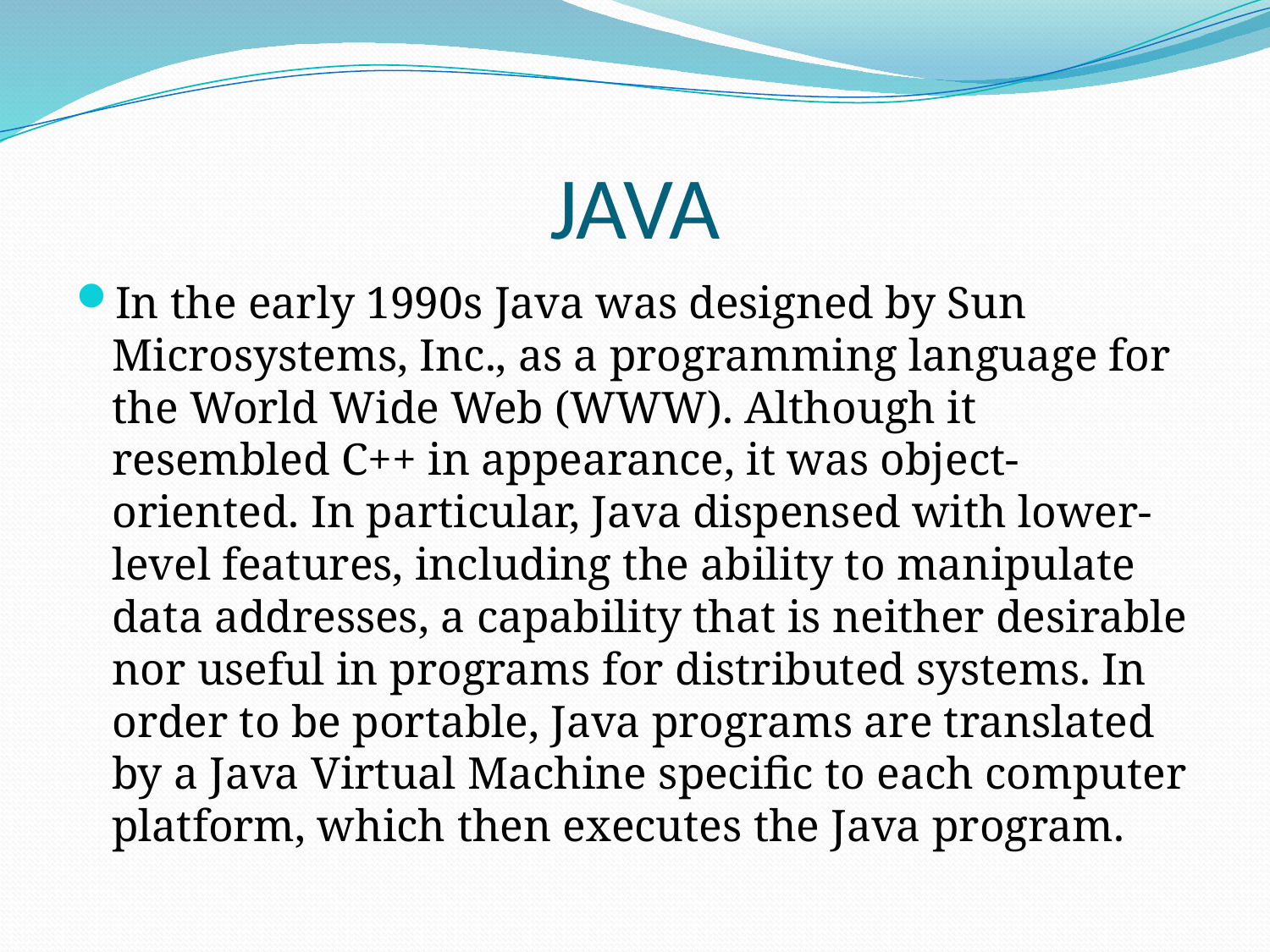

# JAVA
In the early 1990s Java was designed by Sun Microsystems, Inc., as a programming language for the World Wide Web (WWW). Although it resembled C++ in appearance, it was object-oriented. In particular, Java dispensed with lower-level features, including the ability to manipulate data addresses, a capability that is neither desirable nor useful in programs for distributed systems. In order to be portable, Java programs are translated by a Java Virtual Machine specific to each computer platform, which then executes the Java program.